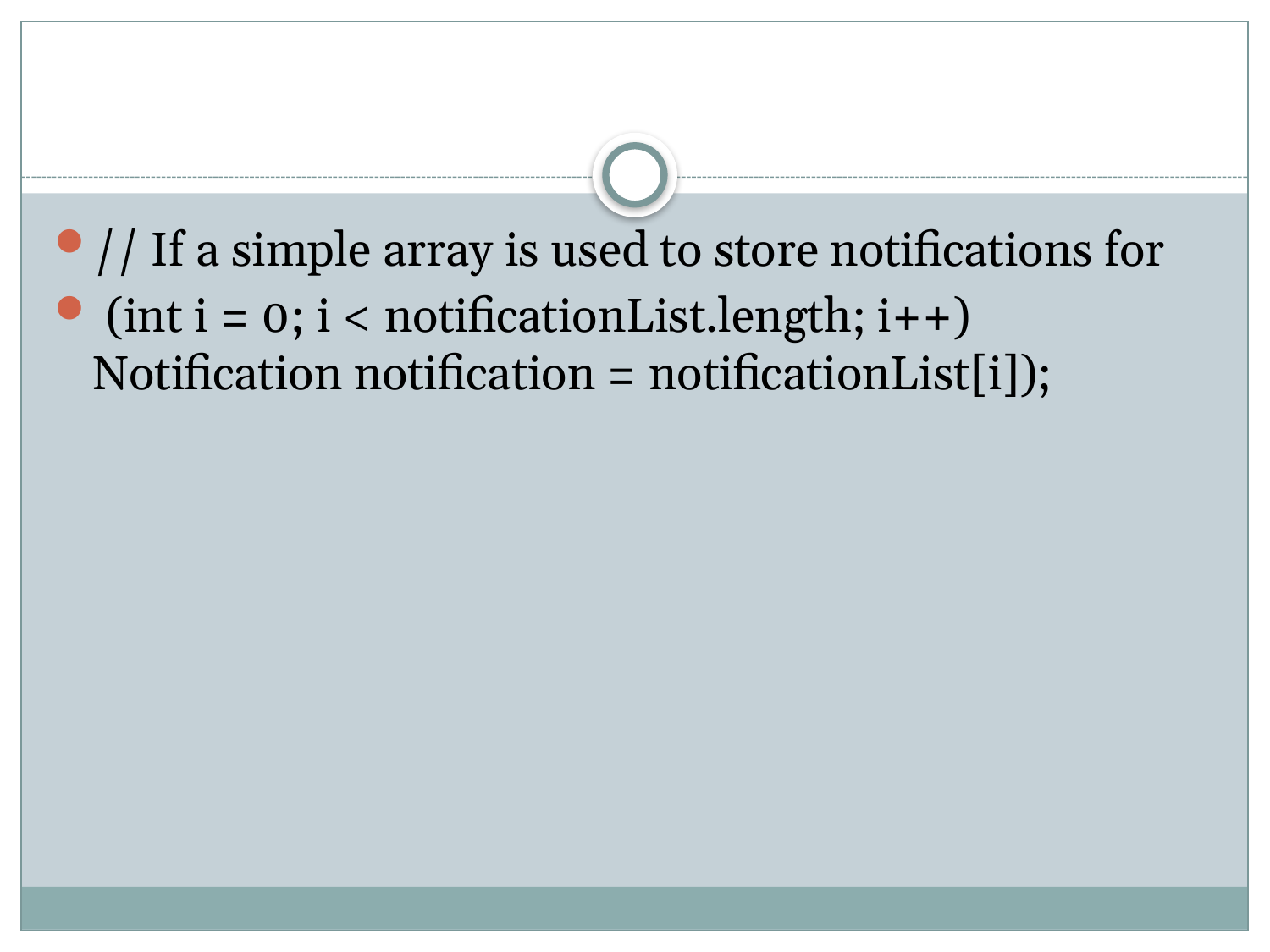

#
// If a simple array is used to store notifications for
 (int i = 0; i < notificationList.length; i++) Notification notification = notificationList[i]);